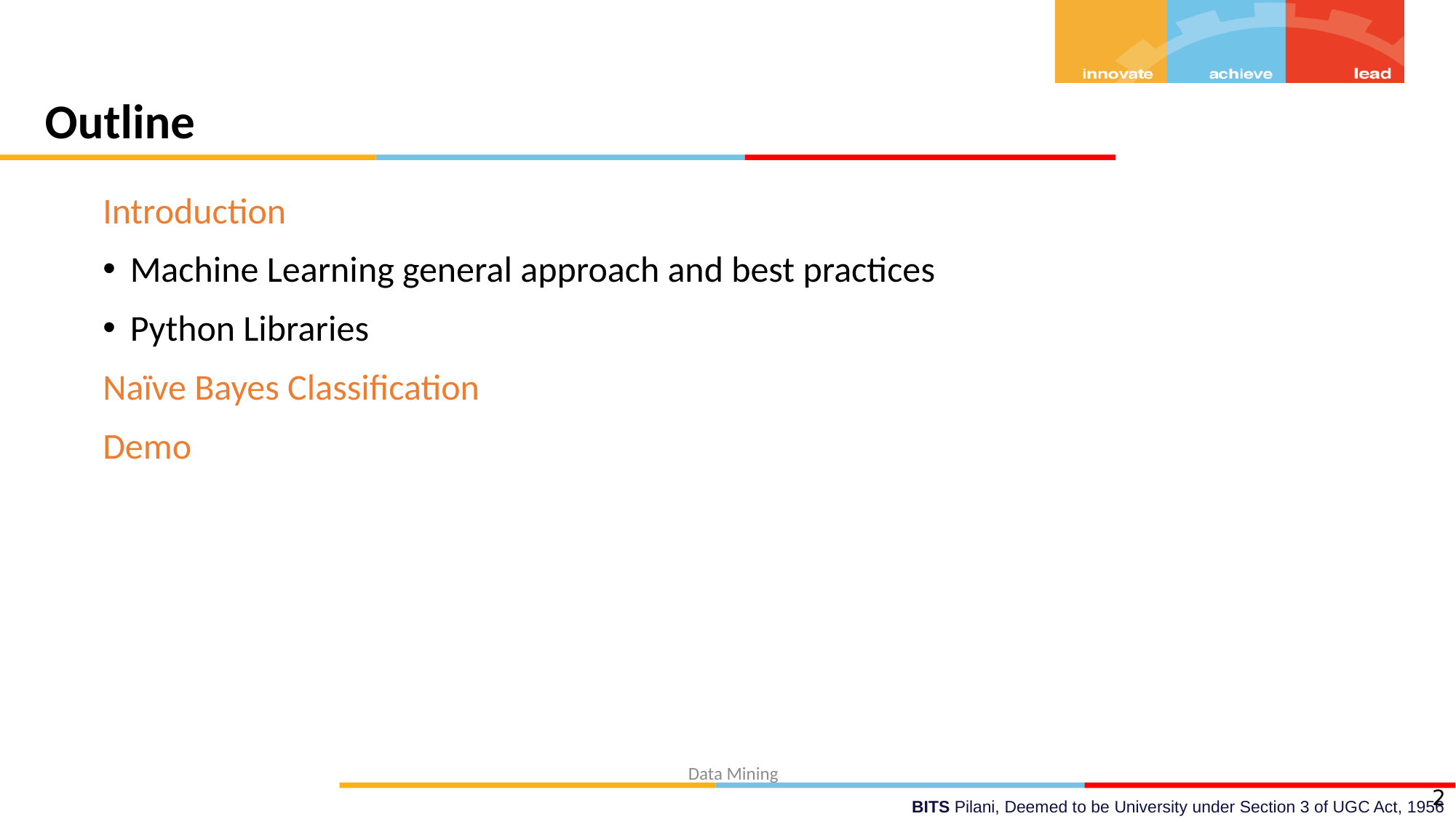

# Outline
Introduction
Machine Learning general approach and best practices
Python Libraries
Naïve Bayes Classification
Demo
2